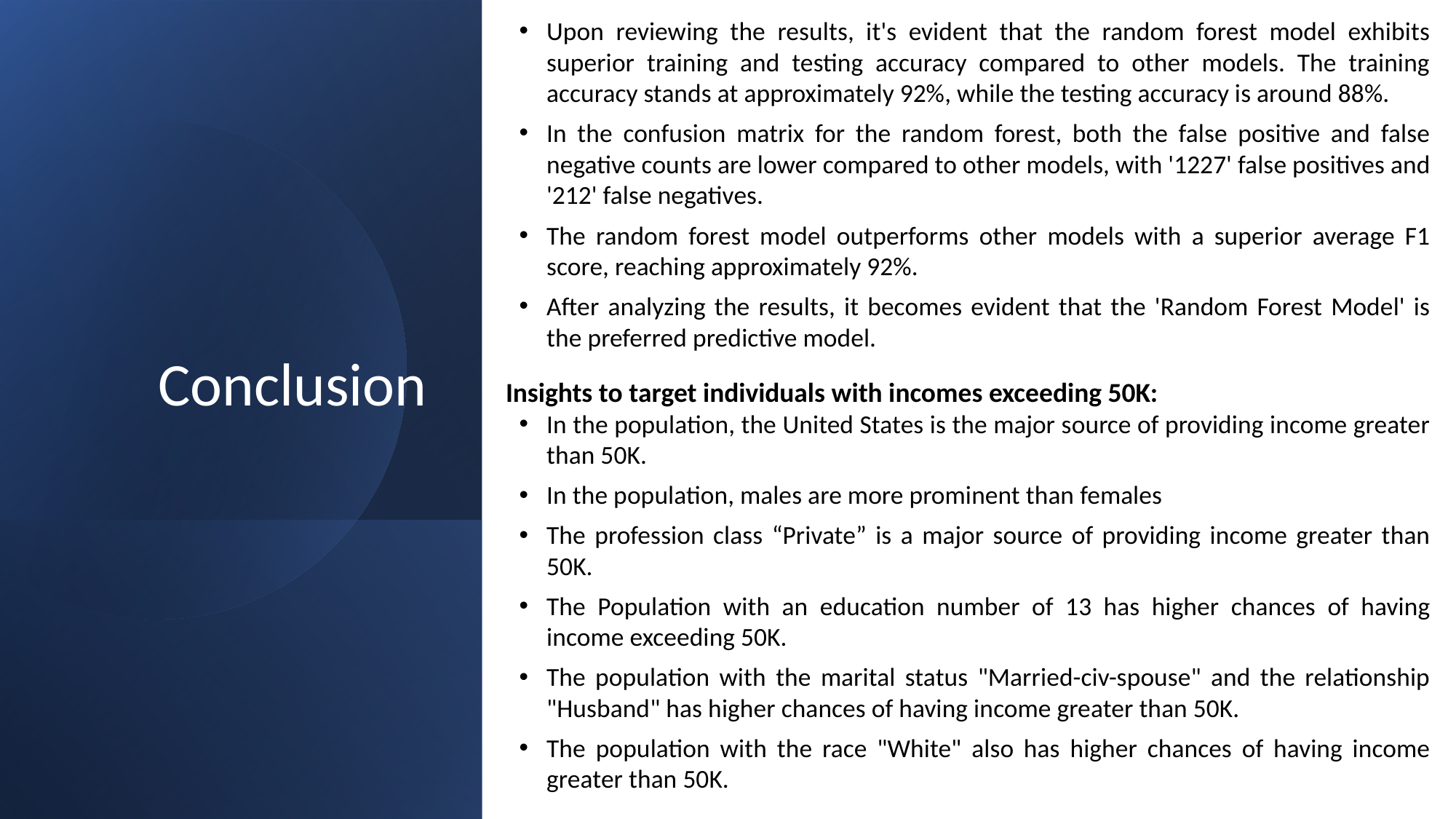

Upon reviewing the results, it's evident that the random forest model exhibits superior training and testing accuracy compared to other models. The training accuracy stands at approximately 92%, while the testing accuracy is around 88%.
In the confusion matrix for the random forest, both the false positive and false negative counts are lower compared to other models, with '1227' false positives and '212' false negatives.
The random forest model outperforms other models with a superior average F1 score, reaching approximately 92%.
After analyzing the results, it becomes evident that the 'Random Forest Model' is the preferred predictive model.
Conclusion

Insights to target individuals with incomes exceeding 50K:
In the population, the United States is the major source of providing income greater than 50K.
In the population, males are more prominent than females
The profession class “Private” is a major source of providing income greater than 50K.
The Population with an education number of 13 has higher chances of having income exceeding 50K.
The population with the marital status "Married-civ-spouse" and the relationship "Husband" has higher chances of having income greater than 50K.
The population with the race "White" also has higher chances of having income greater than 50K.